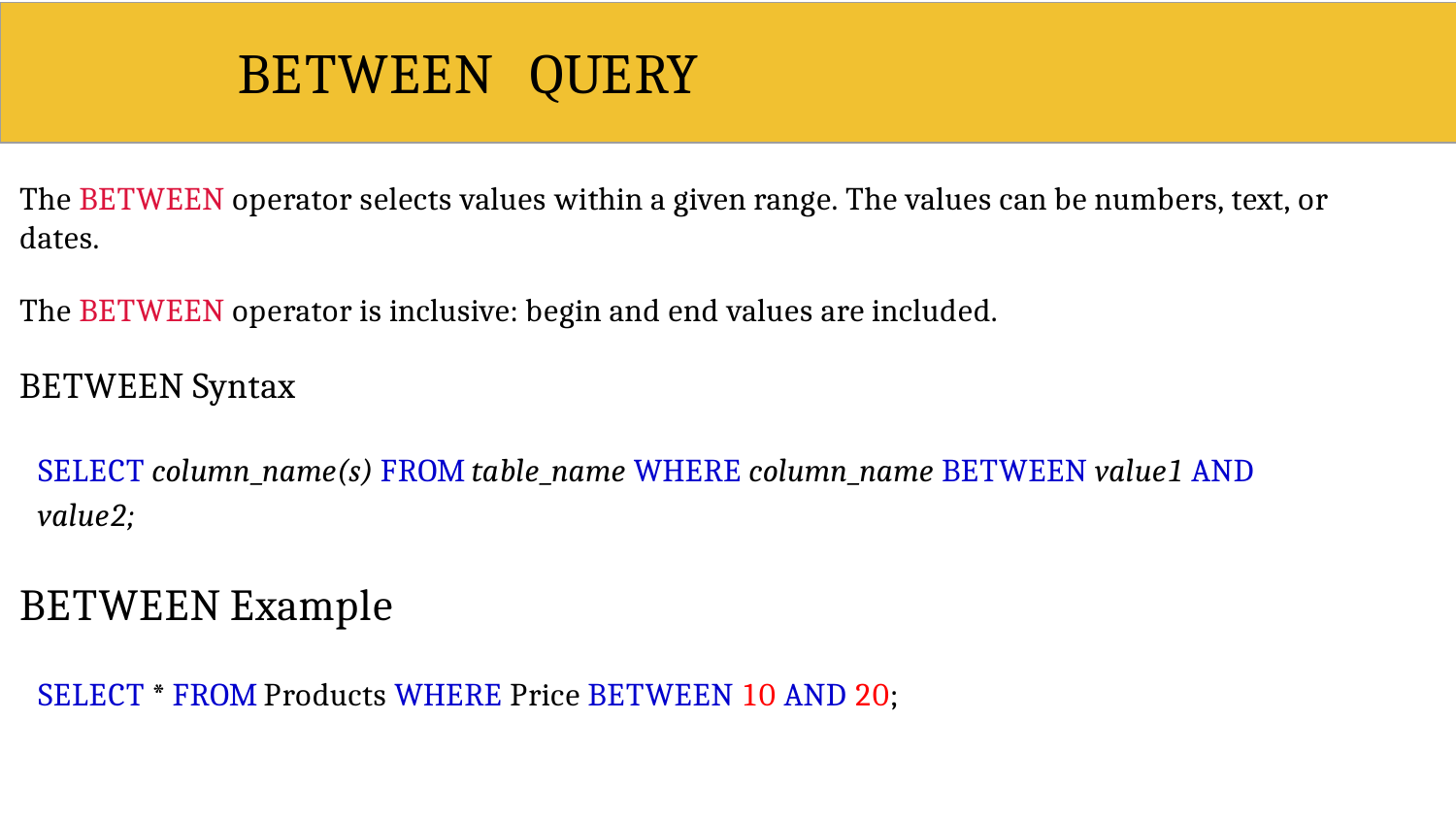

# BETWEEN	QUERY
The BETWEEN operator selects values within a given range. The values can be numbers, text, or dates.
The BETWEEN operator is inclusive: begin and end values are included.
BETWEEN Syntax

SELECT column_name(s) FROM table_name WHERE column_name BETWEEN value1 AND
value2;

BETWEEN Example
SELECT * FROM Products WHERE Price BETWEEN 10 AND 20;